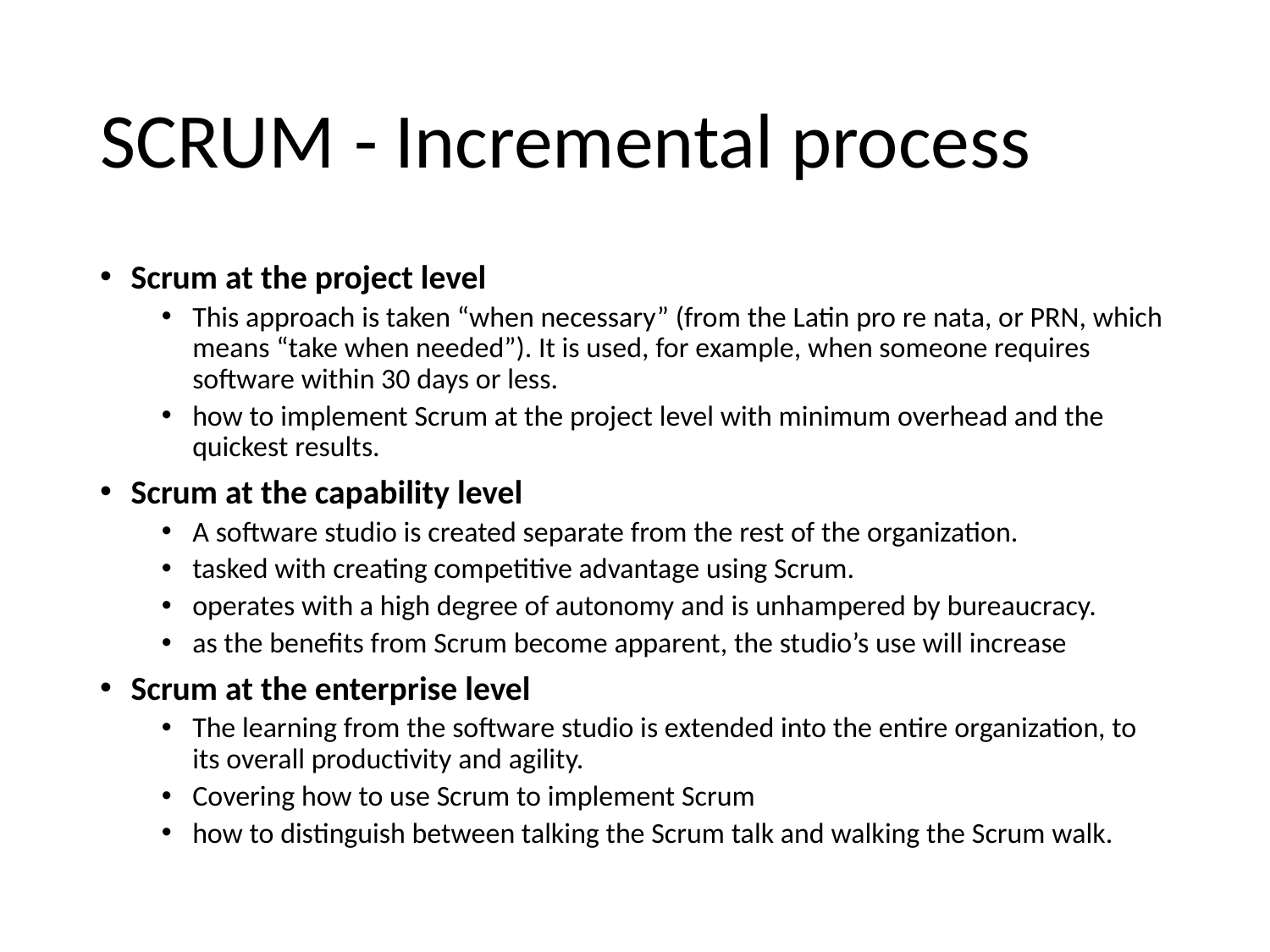

# SCRUM	- Incremental process
Scrum at the project level
This approach is taken “when necessary” (from the Latin pro re nata, or PRN, which means “take when needed”). It is used, for example, when someone requires software within 30 days or less.
how to implement Scrum at the project level with minimum overhead and the quickest results.
Scrum at the capability level
A software studio is created separate from the rest of the organization.
tasked with creating competitive advantage using Scrum.
operates with a high degree of autonomy and is unhampered by bureaucracy.
as the benefits from Scrum become apparent, the studio’s use will increase
Scrum at the enterprise level
The learning from the software studio is extended into the entire organization, to its overall productivity and agility.
Covering how to use Scrum to implement Scrum
how to distinguish between talking the Scrum talk and walking the Scrum walk.